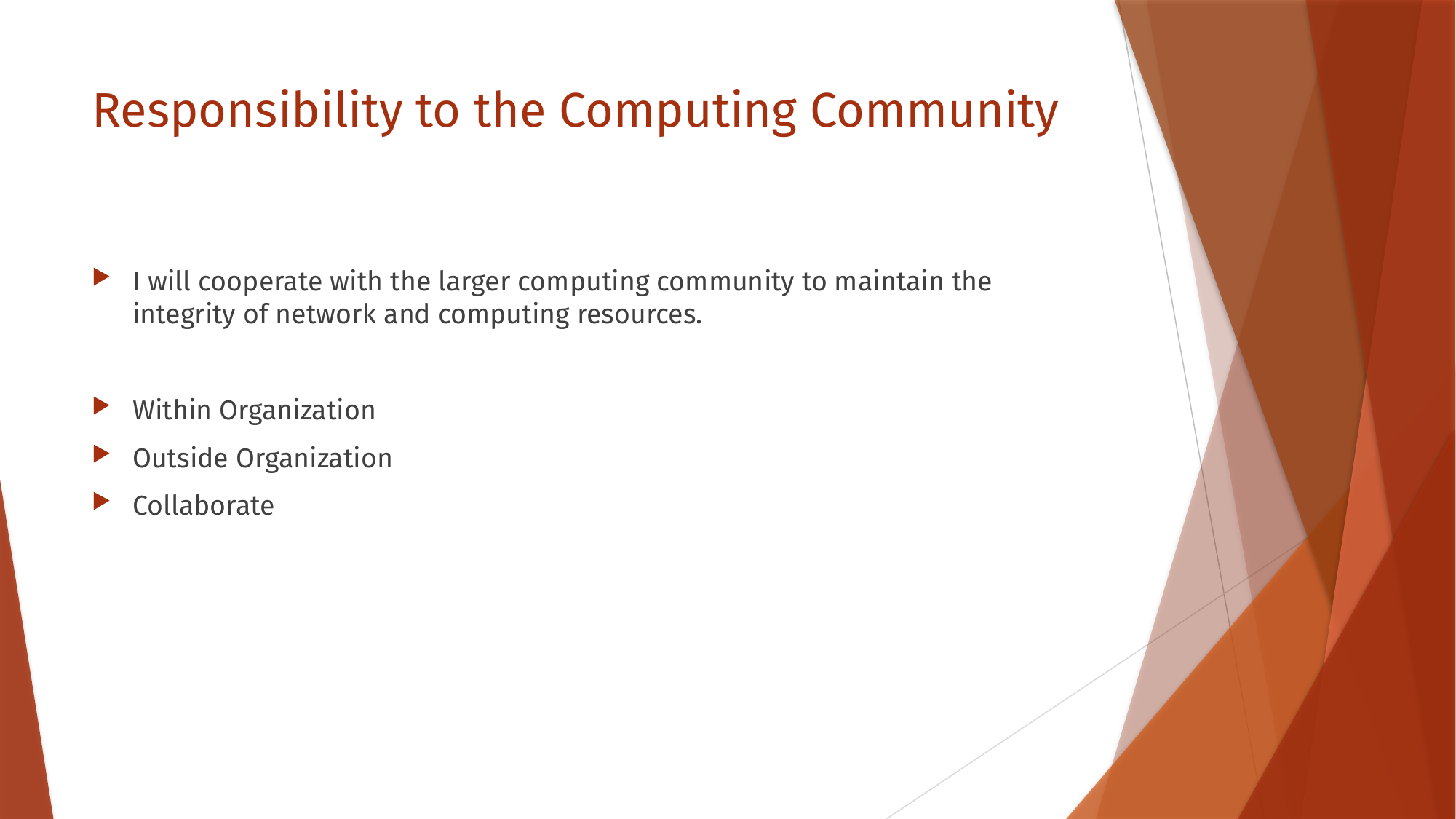

# Responsibility to the Computing Community
I will cooperate with the larger computing community to maintain the integrity of network and computing resources.

Within Organization
Outside Organization
Collaborate